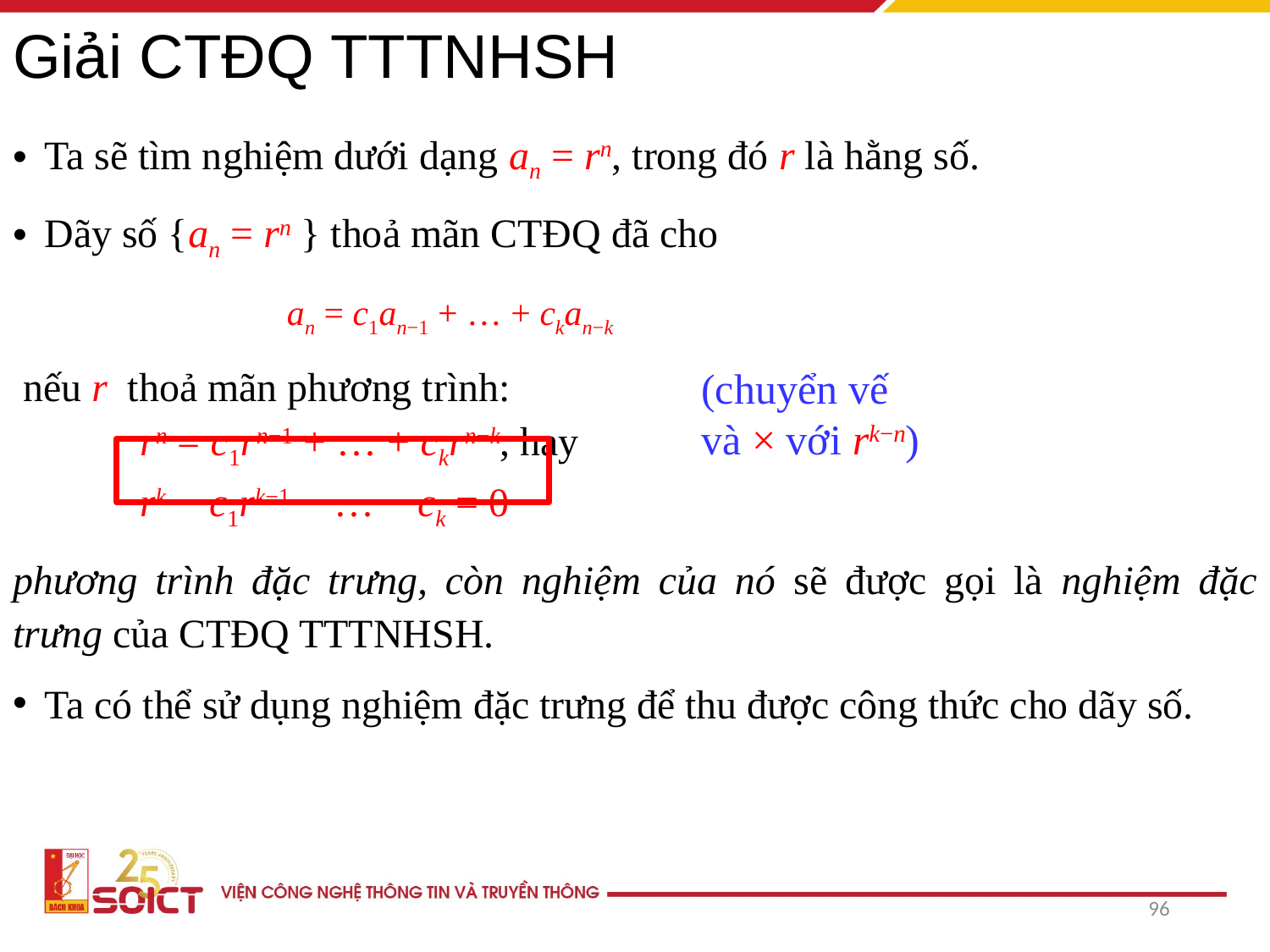

# Giải CTĐQ TTTNHSH
Ta sẽ tìm nghiệm dưới dạng an = rn, trong đó r là hằng số.
Dãy số {an = rn } thoả mãn CTĐQ đã cho
                           an = c1an−1 + … + ckan−k
 nếu r  thoả mãn phương trình:
	rn = c1rn−1 + … + ckrn−k, hay
	rk − c1rk−1 − … − ck = 0
phương trình đặc trưng, còn nghiệm của nó sẽ được gọi là nghiệm đặc trưng của CTĐQ TTTNHSH.
Ta có thể sử dụng nghiệm đặc trưng để thu được công thức cho dãy số.
(chuyển vế
và × với rk−n)

96